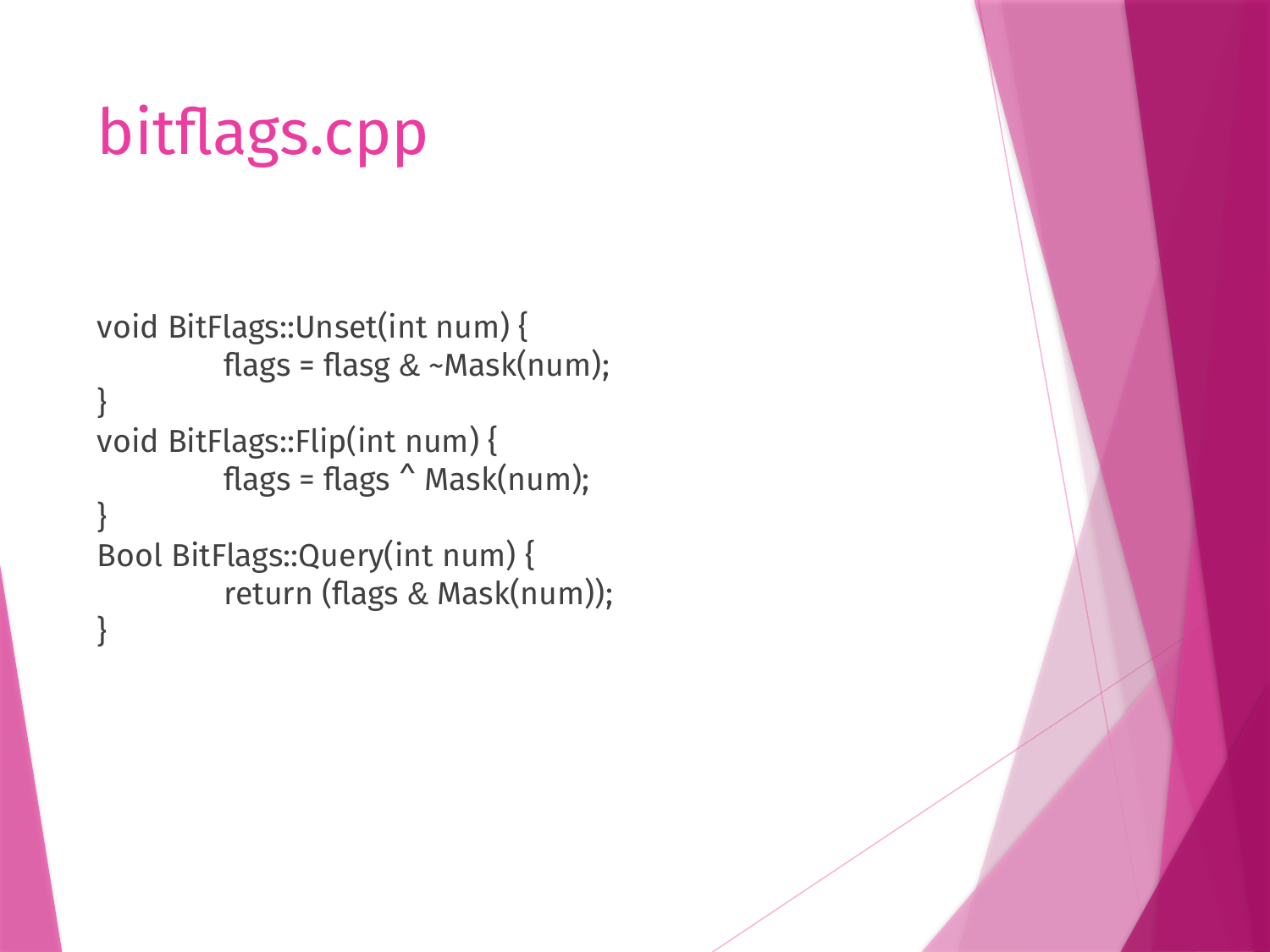

# bitflags.cpp
void BitFlags::Unset(int num) {
	flags = flasg & ~Mask(num);
}
void BitFlags::Flip(int num) {
	flags = flags ^ Mask(num);
}
Bool BitFlags::Query(int num) {
	return (flags & Mask(num));
}